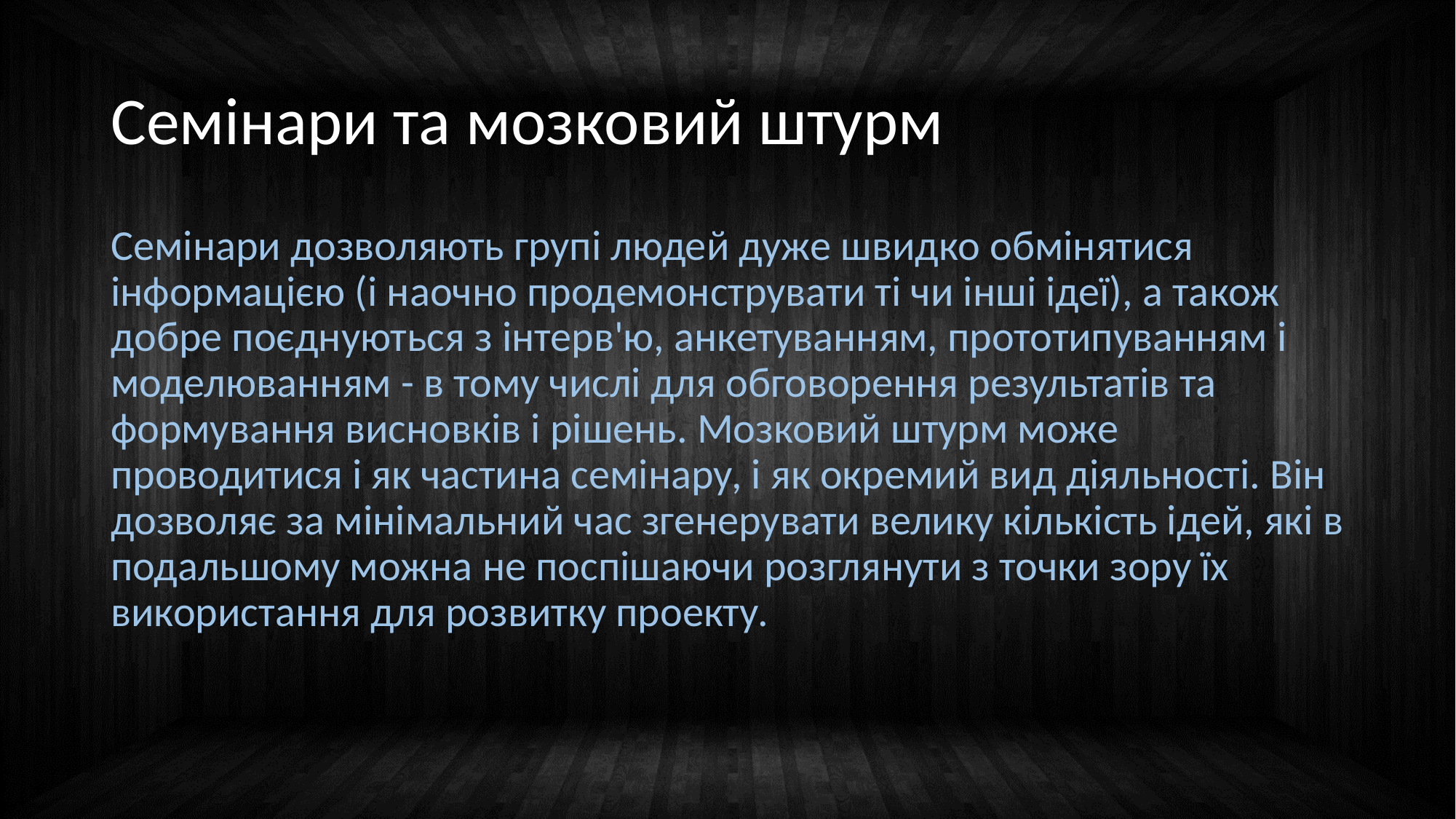

# Семінари та мозковий штурм
Семінари дозволяють групі людей дуже швидко обмінятися інформацією (і наочно продемонструвати ті чи інші ідеї), а також добре поєднуються з інтерв'ю, анкетуванням, прототипуванням і моделюванням - в тому числі для обговорення результатів та формування висновків і рішень. Мозковий штурм може проводитися і як частина семінару, і як окремий вид діяльності. Він дозволяє за мінімальний час згенерувати велику кількість ідей, які в подальшому можна не поспішаючи розглянути з точки зору їх використання для розвитку проекту.